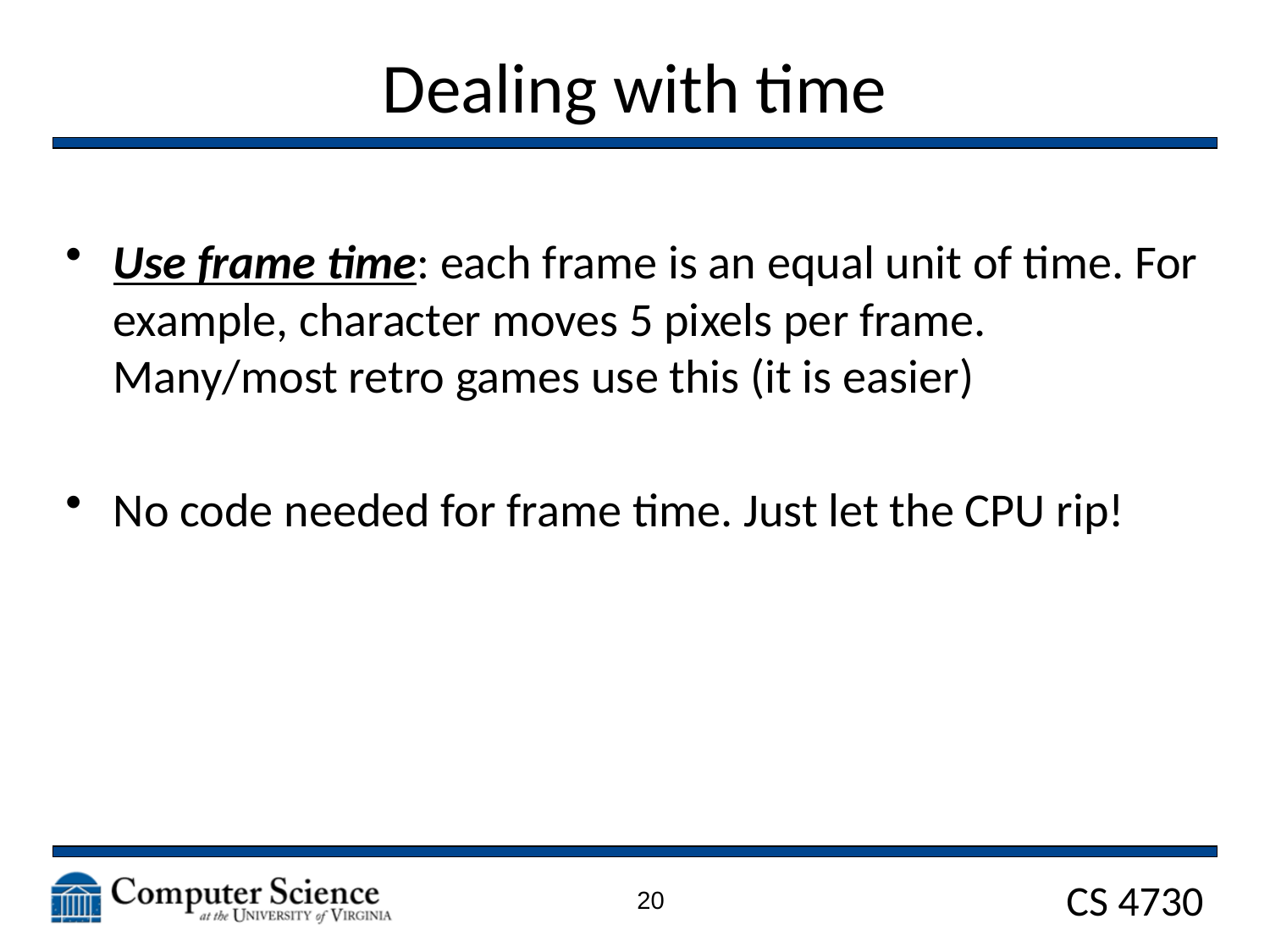

# Dealing with time

Use frame time: each frame is an equal unit of time. For example, character moves 5 pixels per frame. Many/most retro games use this (it is easier)

No code needed for frame time. Just let the CPU rip!
20